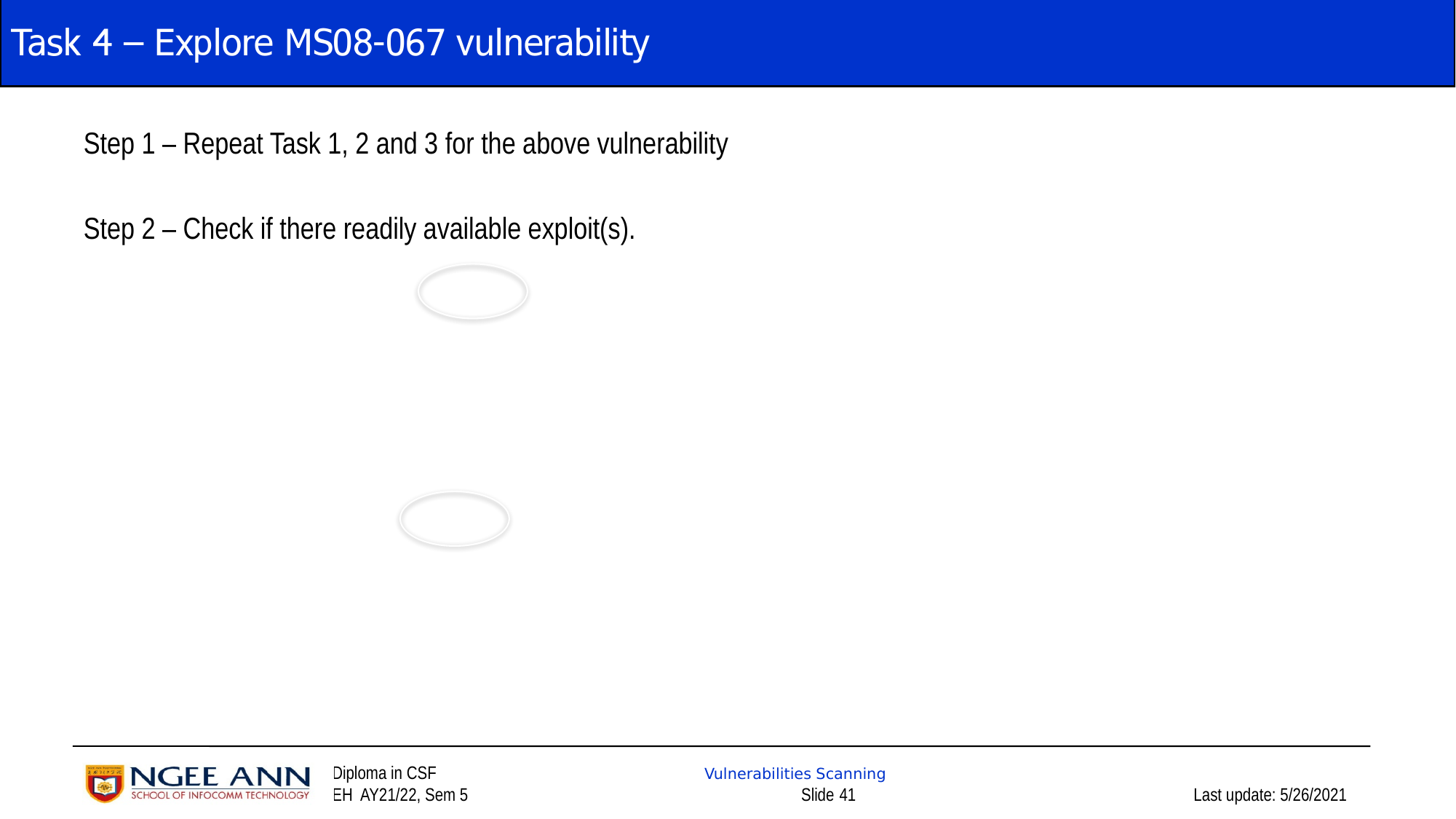

# Task 4 – Explore MS08-067 vulnerability
Step 1 – Repeat Task 1, 2 and 3 for the above vulnerability

Step 2 – Check if there readily available exploit(s).